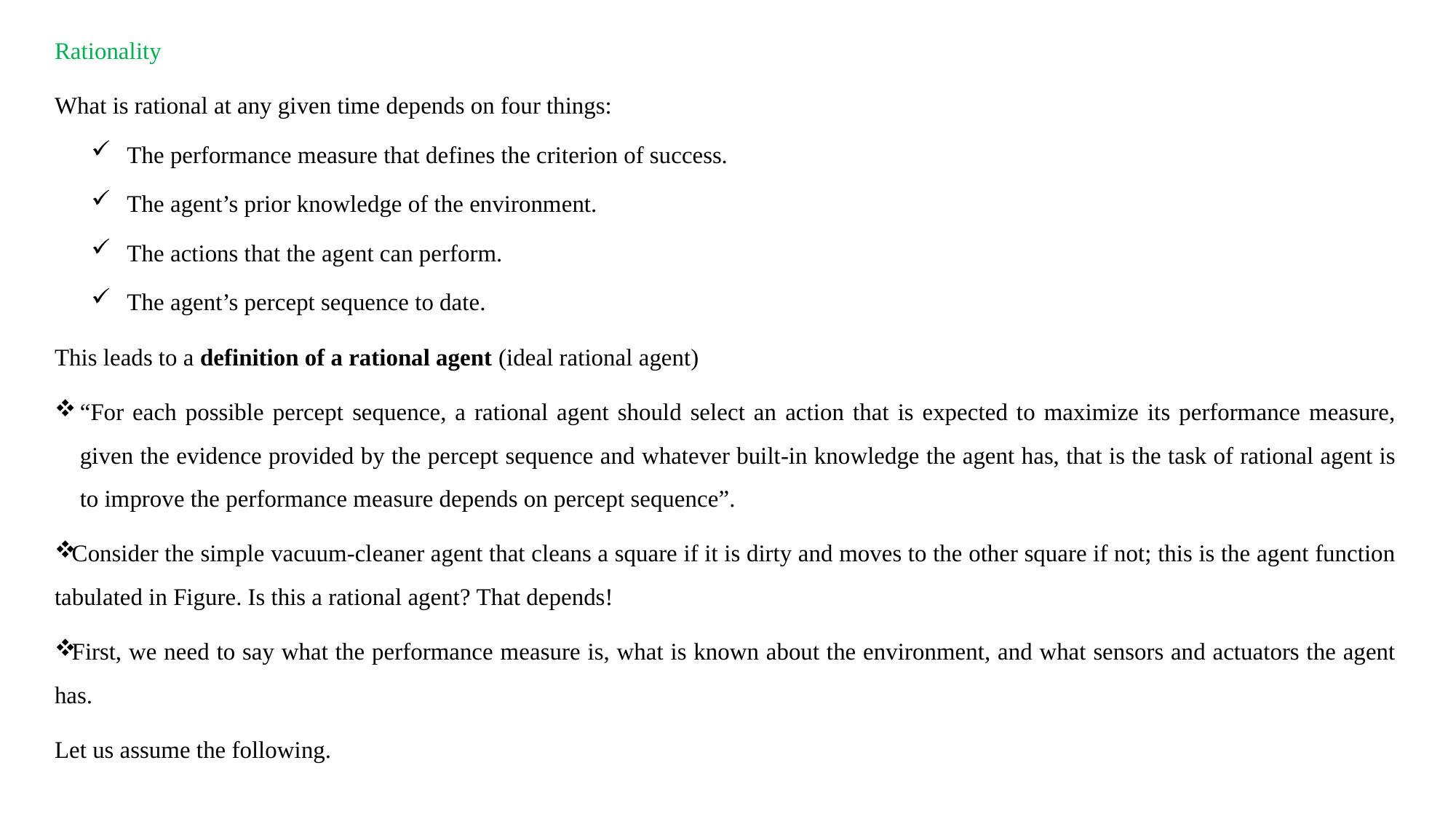

Rationality
What is rational at any given time depends on four things:
 The performance measure that defines the criterion of success.
 The agent’s prior knowledge of the environment.
 The actions that the agent can perform.
 The agent’s percept sequence to date.
This leads to a definition of a rational agent (ideal rational agent)
“For each possible percept sequence, a rational agent should select an action that is expected to maximize its performance measure, given the evidence provided by the percept sequence and whatever built-in knowledge the agent has, that is the task of rational agent is to improve the performance measure depends on percept sequence”.
Consider the simple vacuum-cleaner agent that cleans a square if it is dirty and moves to the other square if not; this is the agent function tabulated in Figure. Is this a rational agent? That depends!
First, we need to say what the performance measure is, what is known about the environment, and what sensors and actuators the agent has.
Let us assume the following.